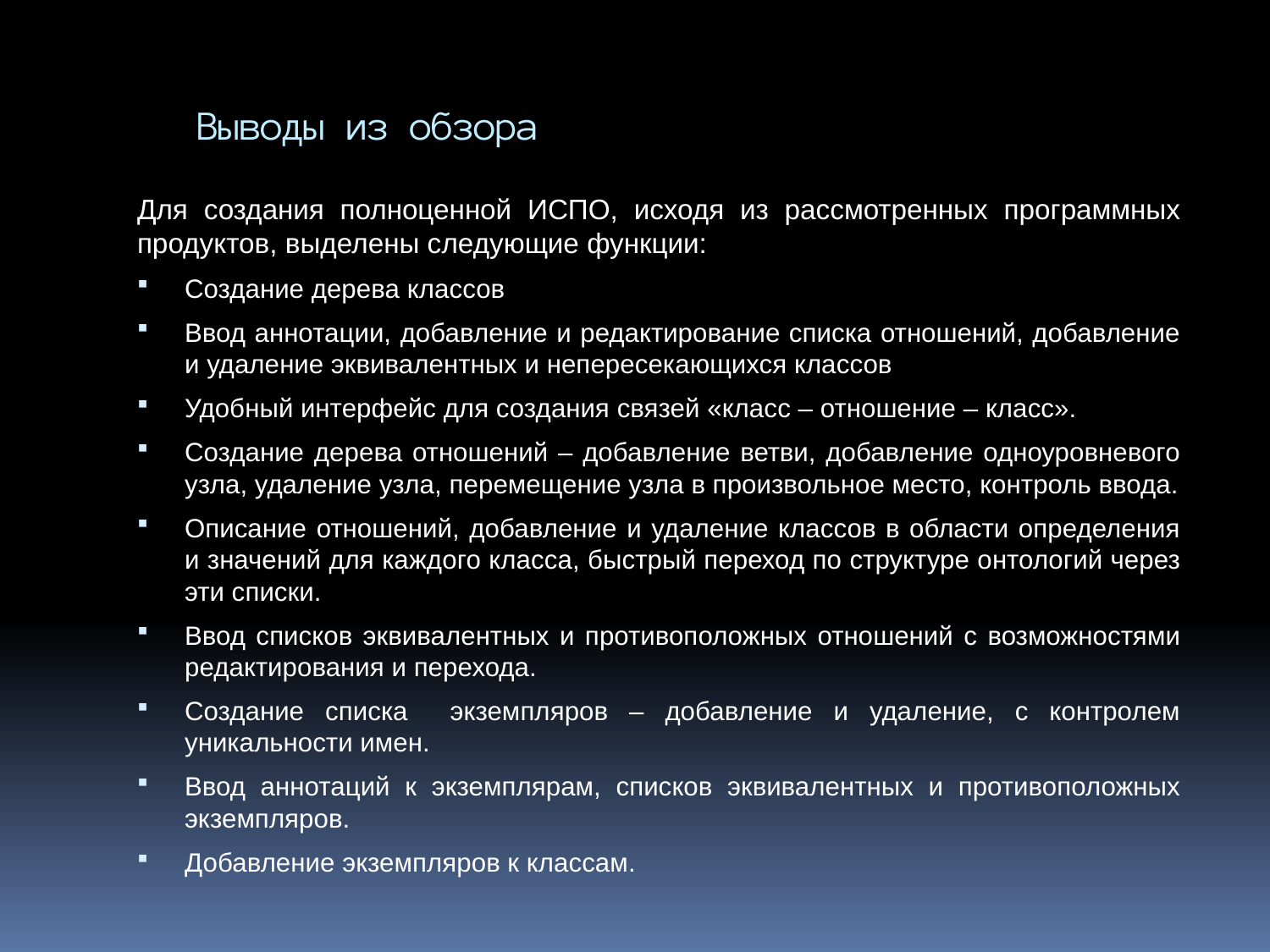

# Выводы из обзора
Для создания полноценной ИСПО, исходя из рассмотренных программных продуктов, выделены следующие функции:
Создание дерева классов
Ввод аннотации, добавление и редактирование списка отношений, добавление и удаление эквивалентных и непересекающихся классов
Удобный интерфейс для создания связей «класс – отношение – класс».
Создание дерева отношений – добавление ветви, добавление одноуровневого узла, удаление узла, перемещение узла в произвольное место, контроль ввода.
Описание отношений, добавление и удаление классов в области определения и значений для каждого класса, быстрый переход по структуре онтологий через эти списки.
Ввод списков эквивалентных и противоположных отношений с возможностями редактирования и перехода.
Создание списка  экземпляров – добавление и удаление, с контролем уникальности имен.
Ввод аннотаций к экземплярам, списков эквивалентных и противоположных экземпляров.
Добавление экземпляров к классам.